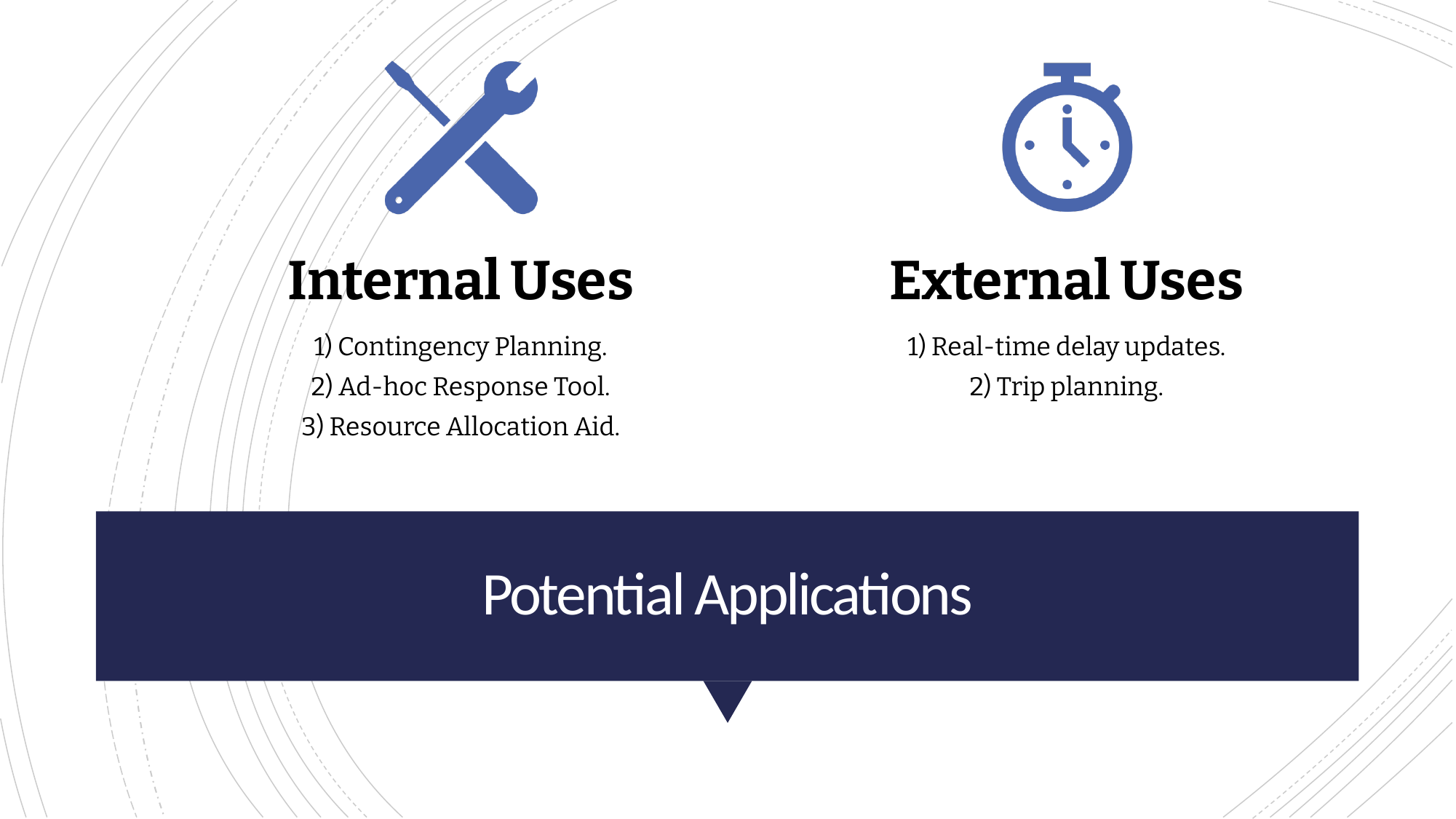

Internal Uses
1) Contingency Planning.
2) Ad-hoc Response Tool.
3) Resource Allocation Aid.
External Uses
1) Real-time delay updates.
2) Trip planning.

# Potential Applications